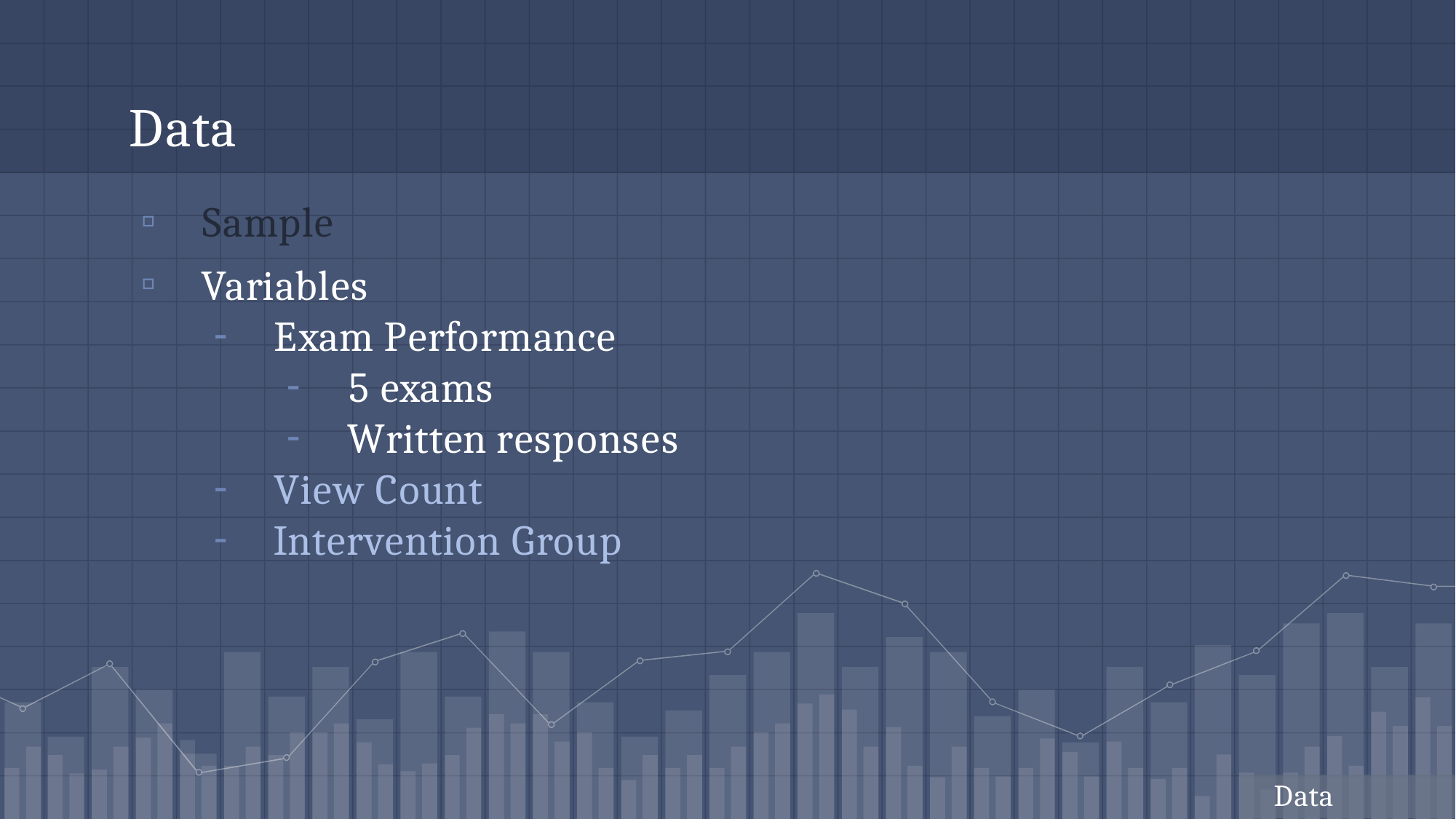

# Data
Sample
Variables
Exam Performance
5 exams
Written responses
View Count
Intervention Group

Data